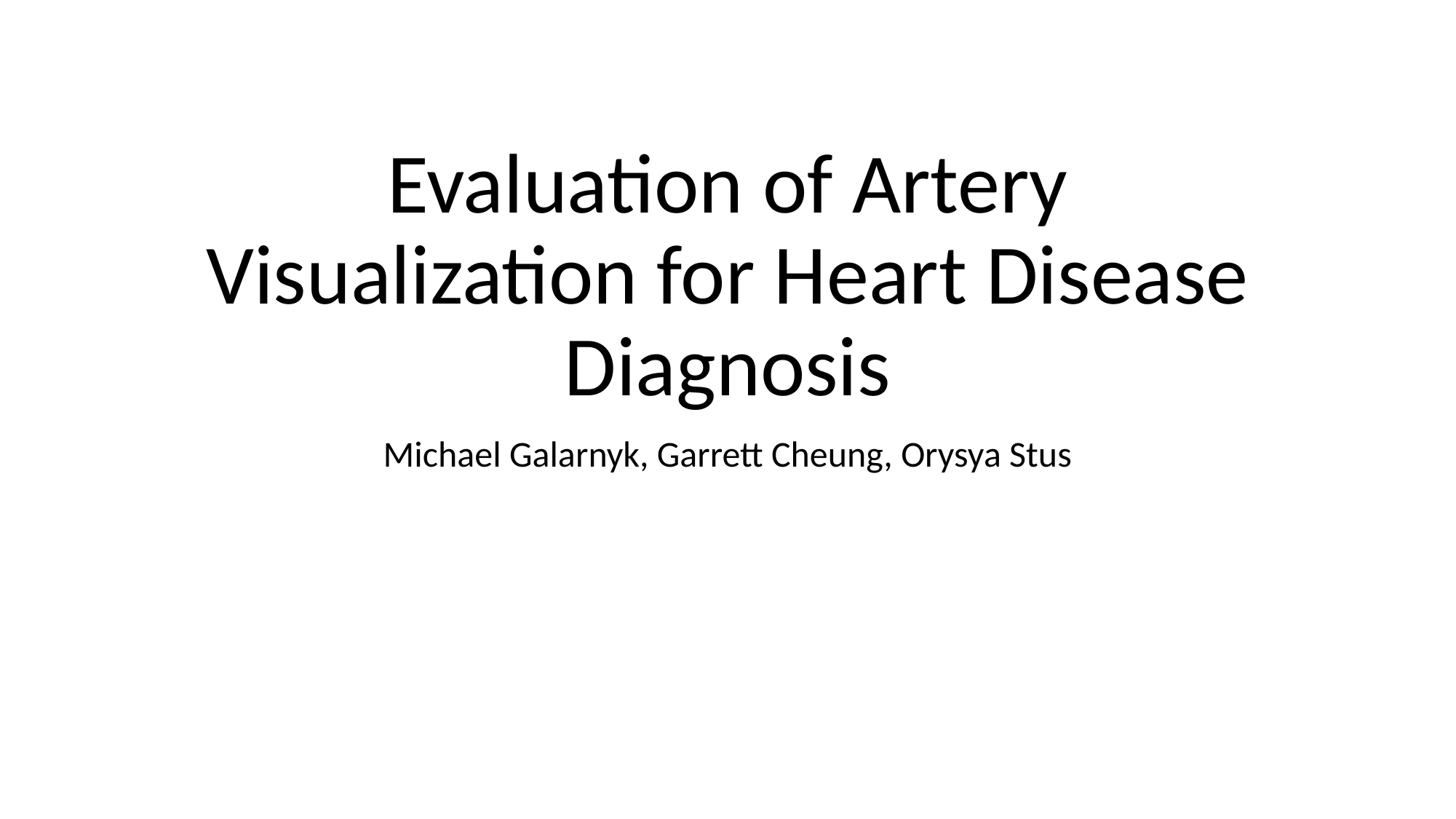

# Evaluation of Artery Visualization for Heart Disease Diagnosis
Michael Galarnyk, Garrett Cheung, Orysya Stus